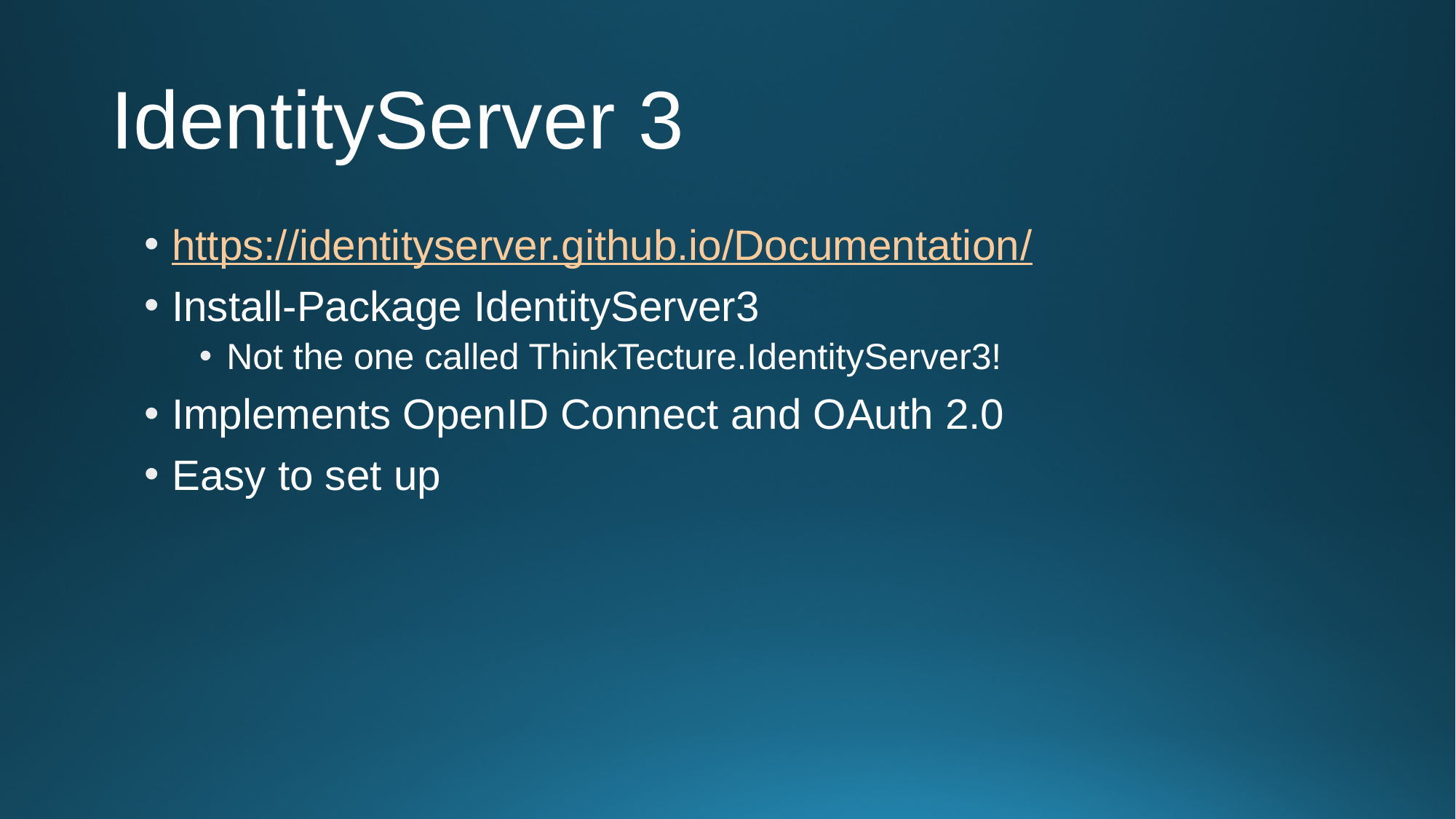

# IdentityServer 3
https://identityserver.github.io/Documentation/
Install-Package IdentityServer3
Not the one called ThinkTecture.IdentityServer3!
Implements OpenID Connect and OAuth 2.0
Easy to set up